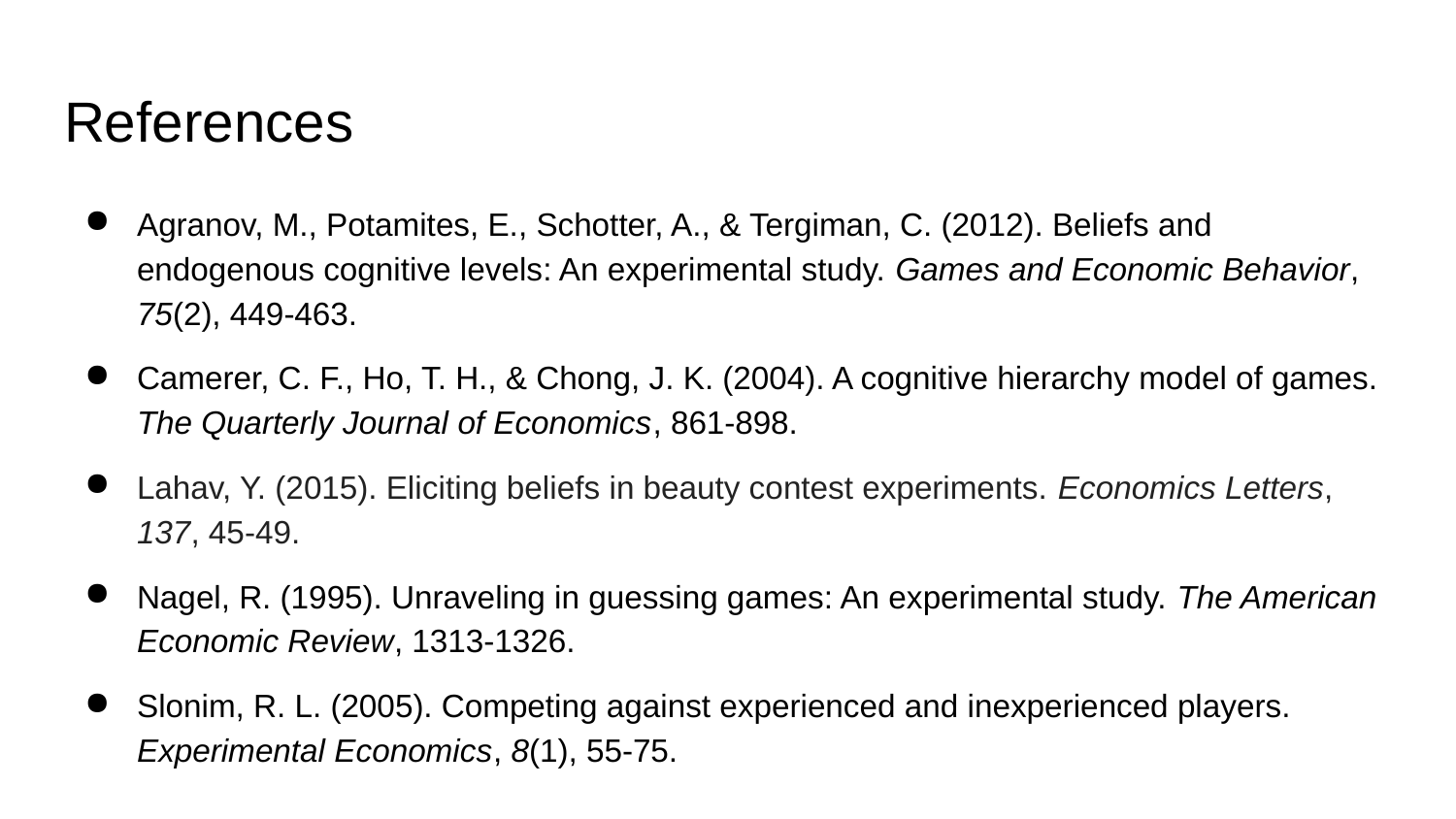

# References
Agranov, M., Potamites, E., Schotter, A., & Tergiman, C. (2012). Beliefs and endogenous cognitive levels: An experimental study. Games and Economic Behavior, 75(2), 449-463.
Camerer, C. F., Ho, T. H., & Chong, J. K. (2004). A cognitive hierarchy model of games. The Quarterly Journal of Economics, 861-898.
Lahav, Y. (2015). Eliciting beliefs in beauty contest experiments. Economics Letters, 137, 45-49.
Nagel, R. (1995). Unraveling in guessing games: An experimental study. The American Economic Review, 1313-1326.
Slonim, R. L. (2005). Competing against experienced and inexperienced players. Experimental Economics, 8(1), 55-75.